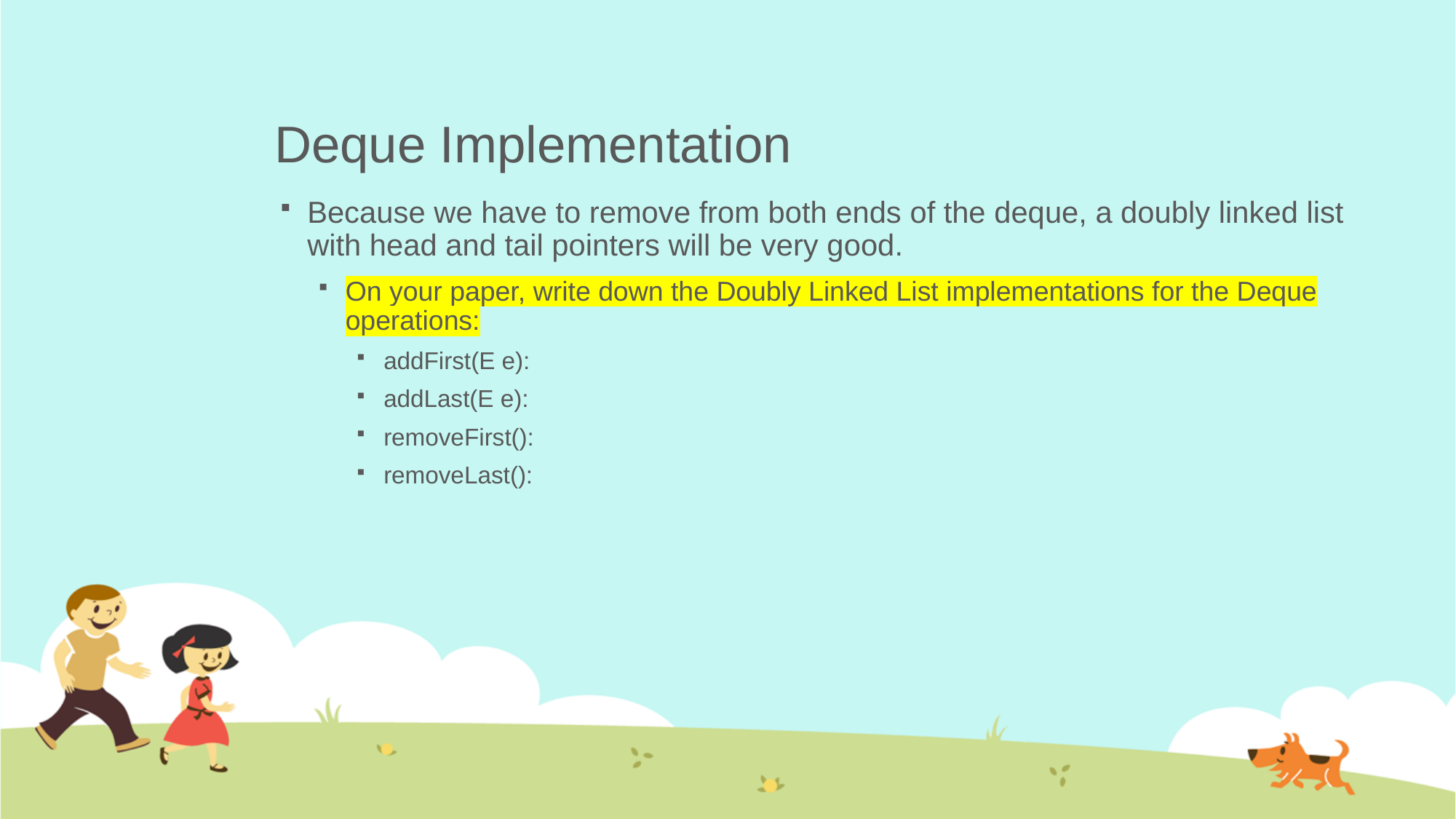

# Deque Implementation
Because we have to remove from both ends of the deque, a doubly linked list with head and tail pointers will be very good.
On your paper, write down the Doubly Linked List implementations for the Deque operations:
addFirst(E e):
addLast(E e):
removeFirst():
removeLast():